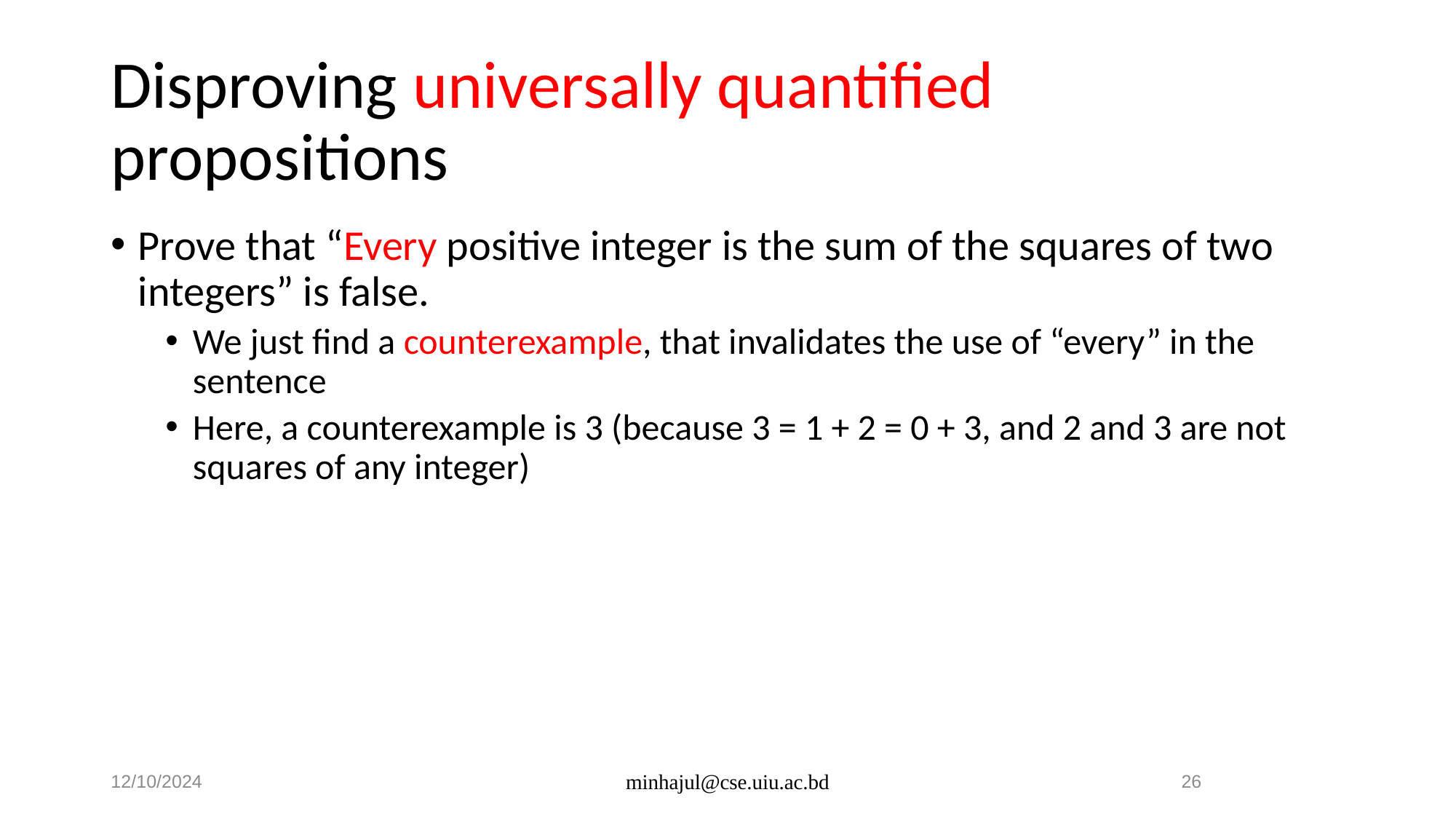

# Disproving universally quantified propositions
Prove that “Every positive integer is the sum of the squares of two integers” is false.
We just find a counterexample, that invalidates the use of “every” in the sentence
Here, a counterexample is 3 (because 3 = 1 + 2 = 0 + 3, and 2 and 3 are not squares of any integer)
12/10/2024
minhajul@cse.uiu.ac.bd
26